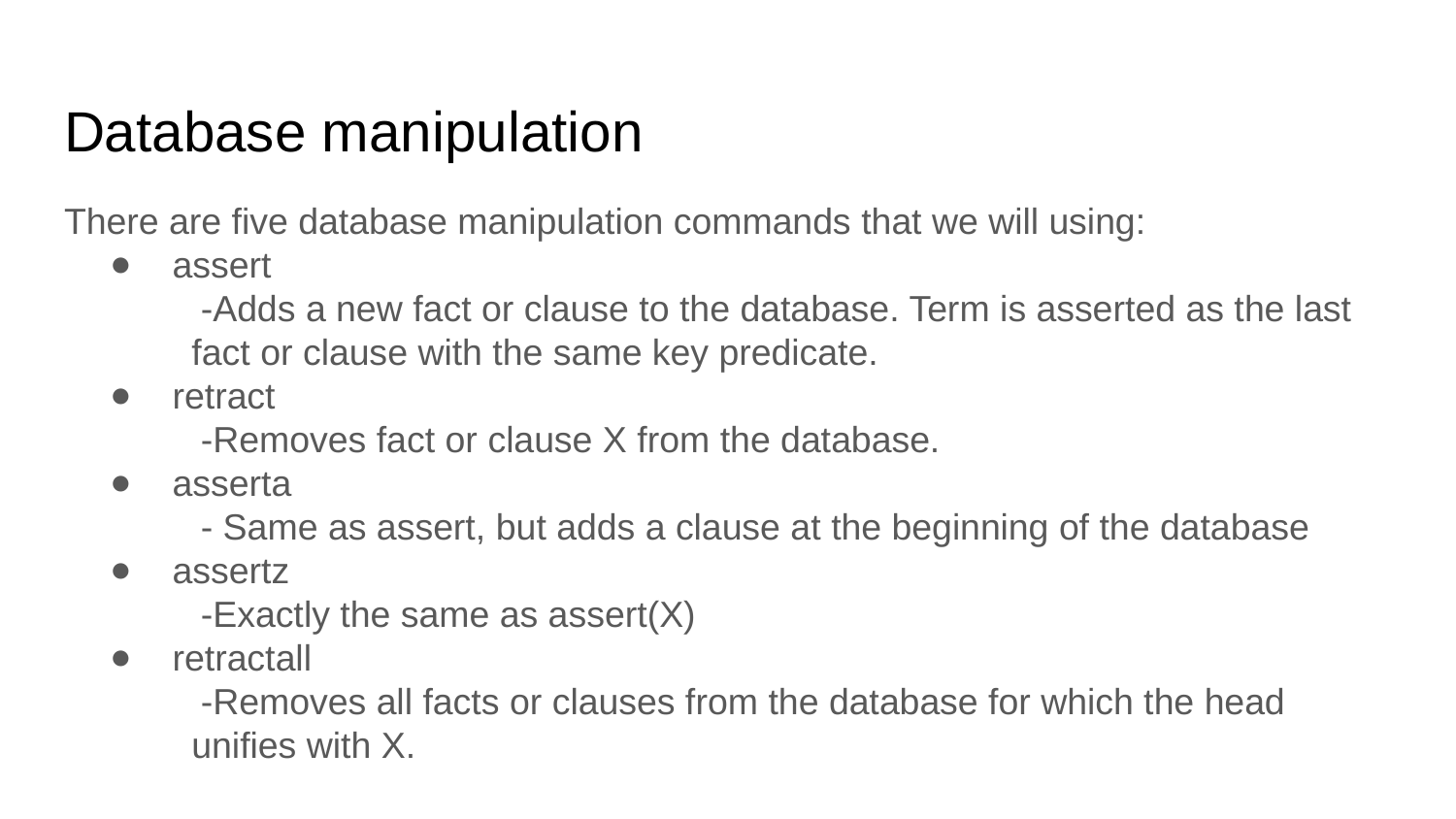

# Database manipulation

There are five database manipulation commands that we will using:
    assert
-Adds a new fact or clause to the database. Term is asserted as the last fact or clause with the same key predicate.
    retract
-Removes fact or clause X from the database.
    asserta
- Same as assert, but adds a clause at the beginning of the database
    assertz
-Exactly the same as assert(X)
    retractall
-Removes all facts or clauses from the database for which the head unifies with X.